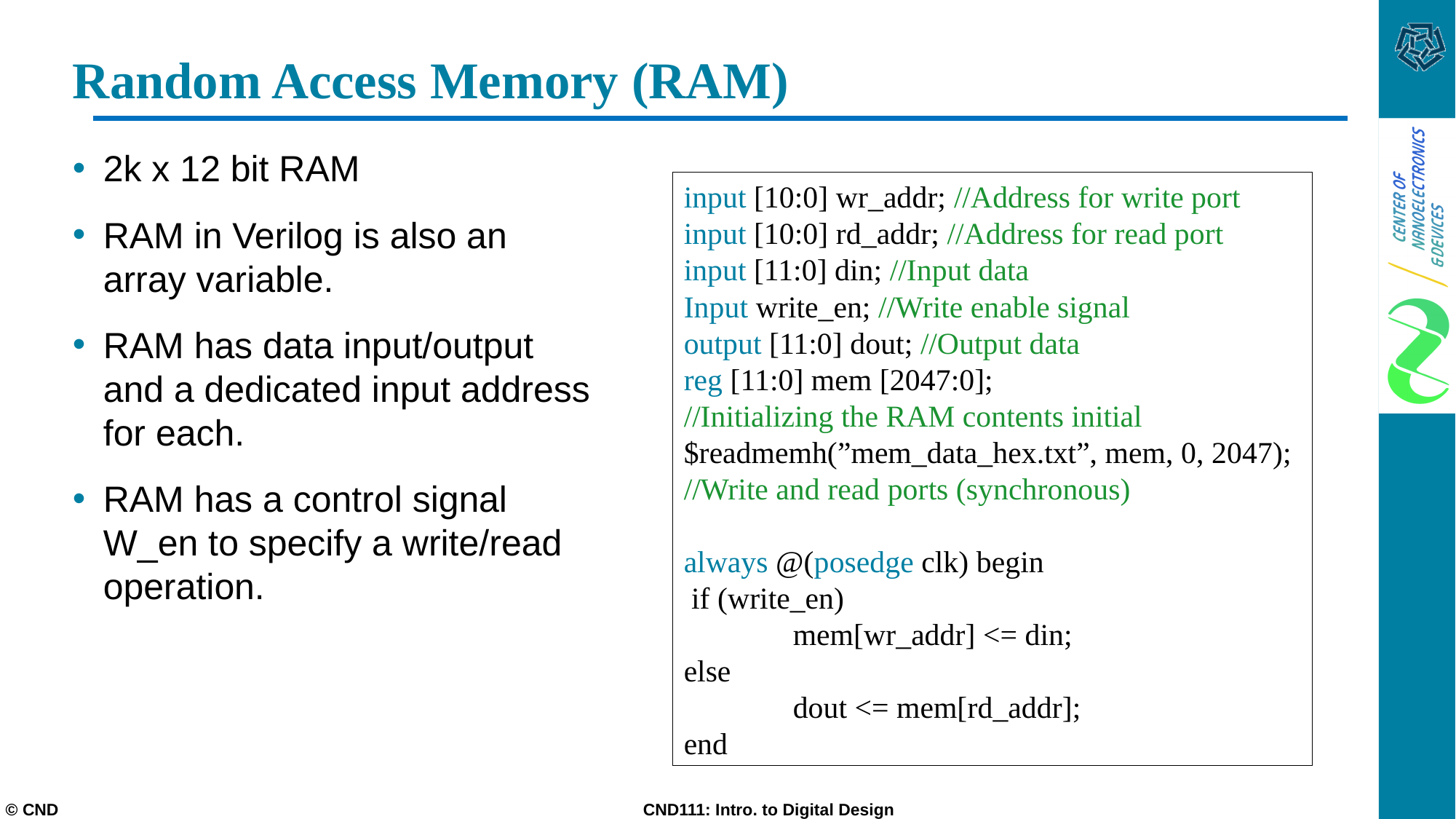

# Random Access Memory (RAM)
2k x 12 bit RAM
RAM in Verilog is also an array variable.
RAM has data input/output and a dedicated input address for each.
RAM has a control signal W_en to specify a write/read operation.
input [10:0] wr_addr; //Address for write port
input [10:0] rd_addr; //Address for read port
input [11:0] din; //Input data
Input write_en; //Write enable signal
output [11:0] dout; //Output data
reg [11:0] mem [2047:0];
//Initializing the RAM contents initial $readmemh(”mem_data_hex.txt”, mem, 0, 2047);
//Write and read ports (synchronous)

always @(posedge clk) begin
 if (write_en)
	mem[wr_addr] <= din;
else
	dout <= mem[rd_addr];
end
© CND                                                                                                                            CND111: Intro. to Digital Design